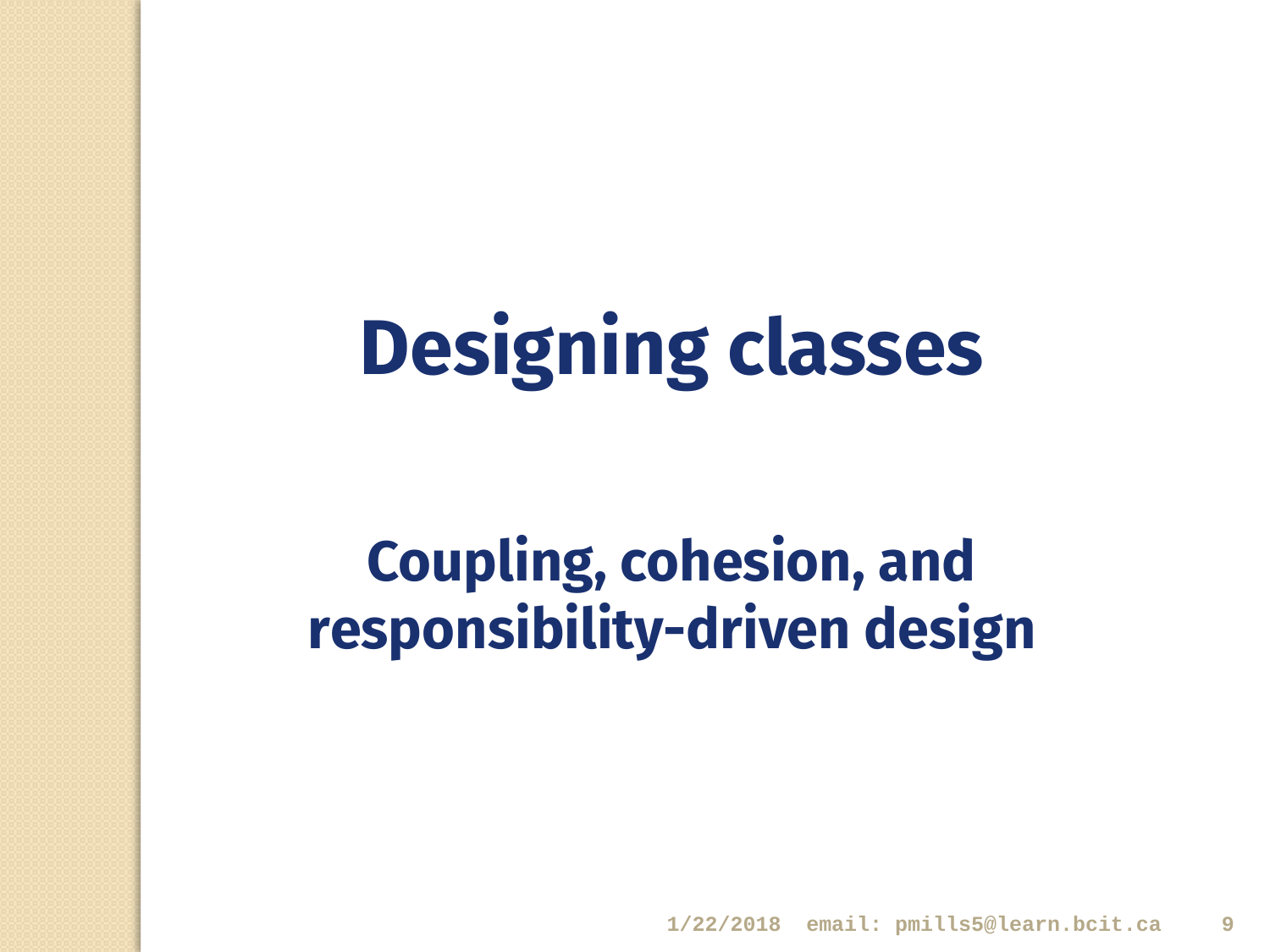

Designing classes
Coupling, cohesion, and responsibility-driven design
1/22/2018
email: pmills5@learn.bcit.ca
9